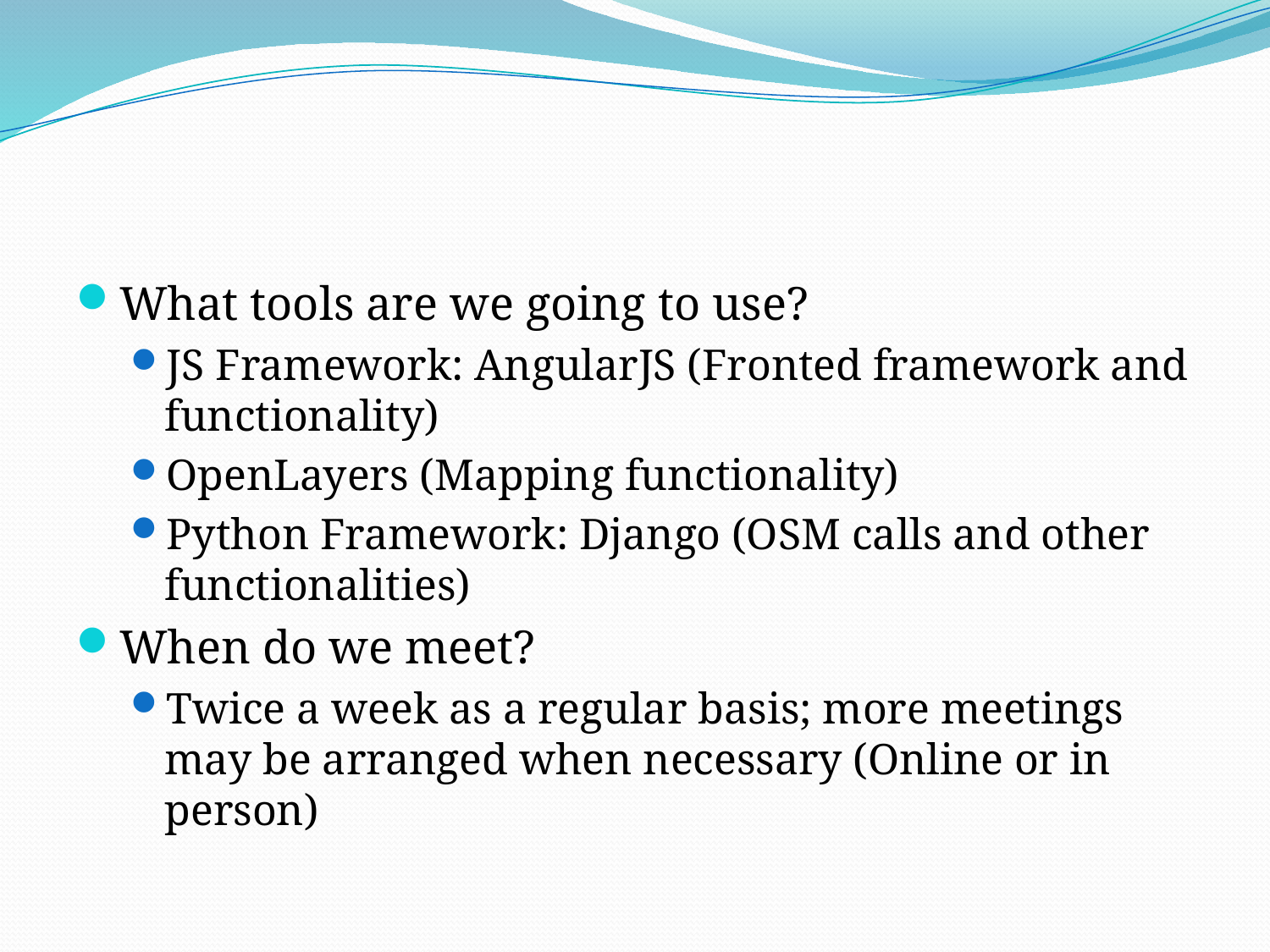

#
What tools are we going to use?
JS Framework: AngularJS (Fronted framework and functionality)
OpenLayers (Mapping functionality)
Python Framework: Django (OSM calls and other functionalities)
When do we meet?
Twice a week as a regular basis; more meetings may be arranged when necessary (Online or in person)